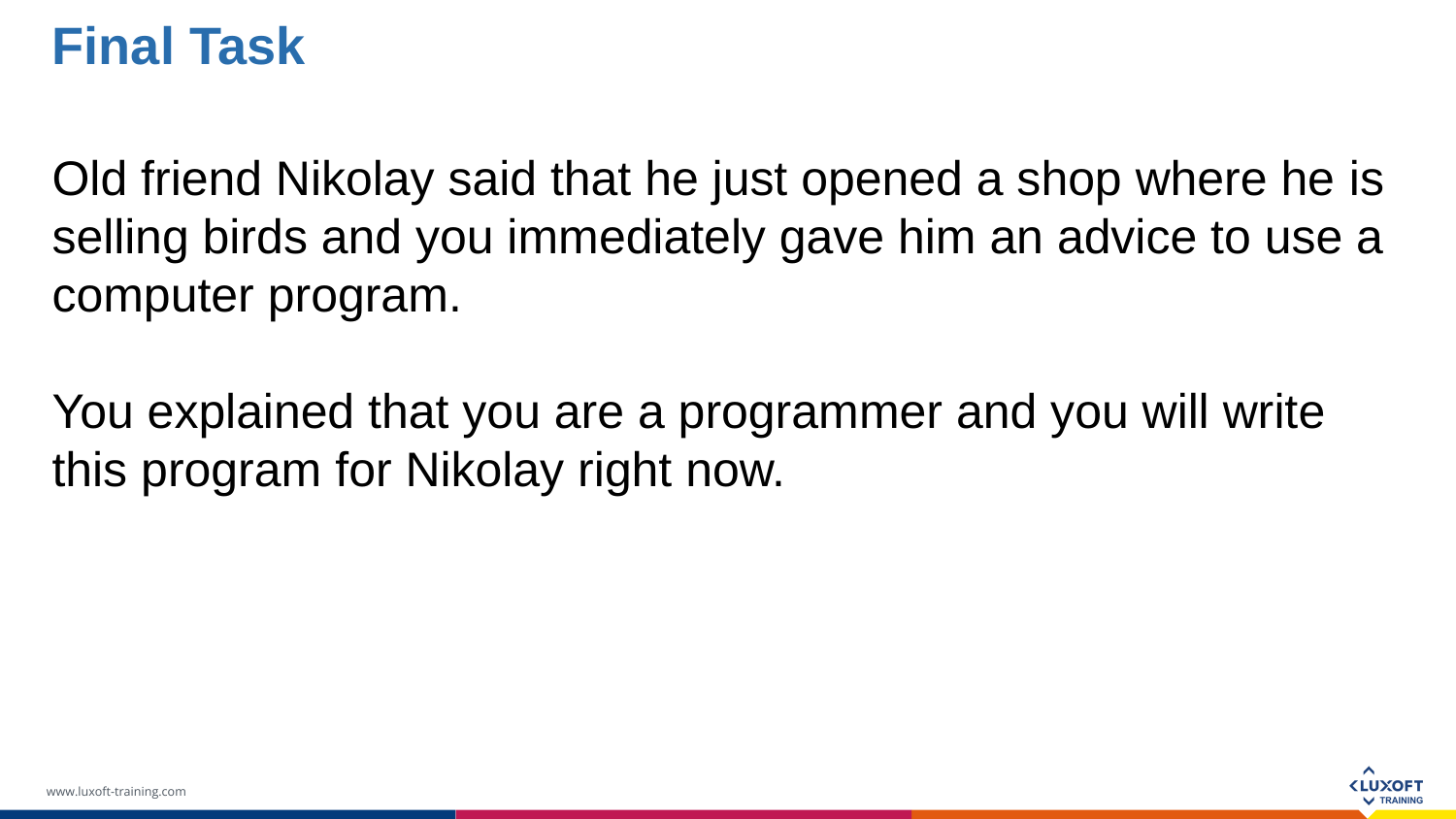

Final Task
Old friend Nikolay said that he just opened a shop where he is selling birds and you immediately gave him an advice to use a computer program.

You explained that you are a programmer and you will write this program for Nikolay right now.